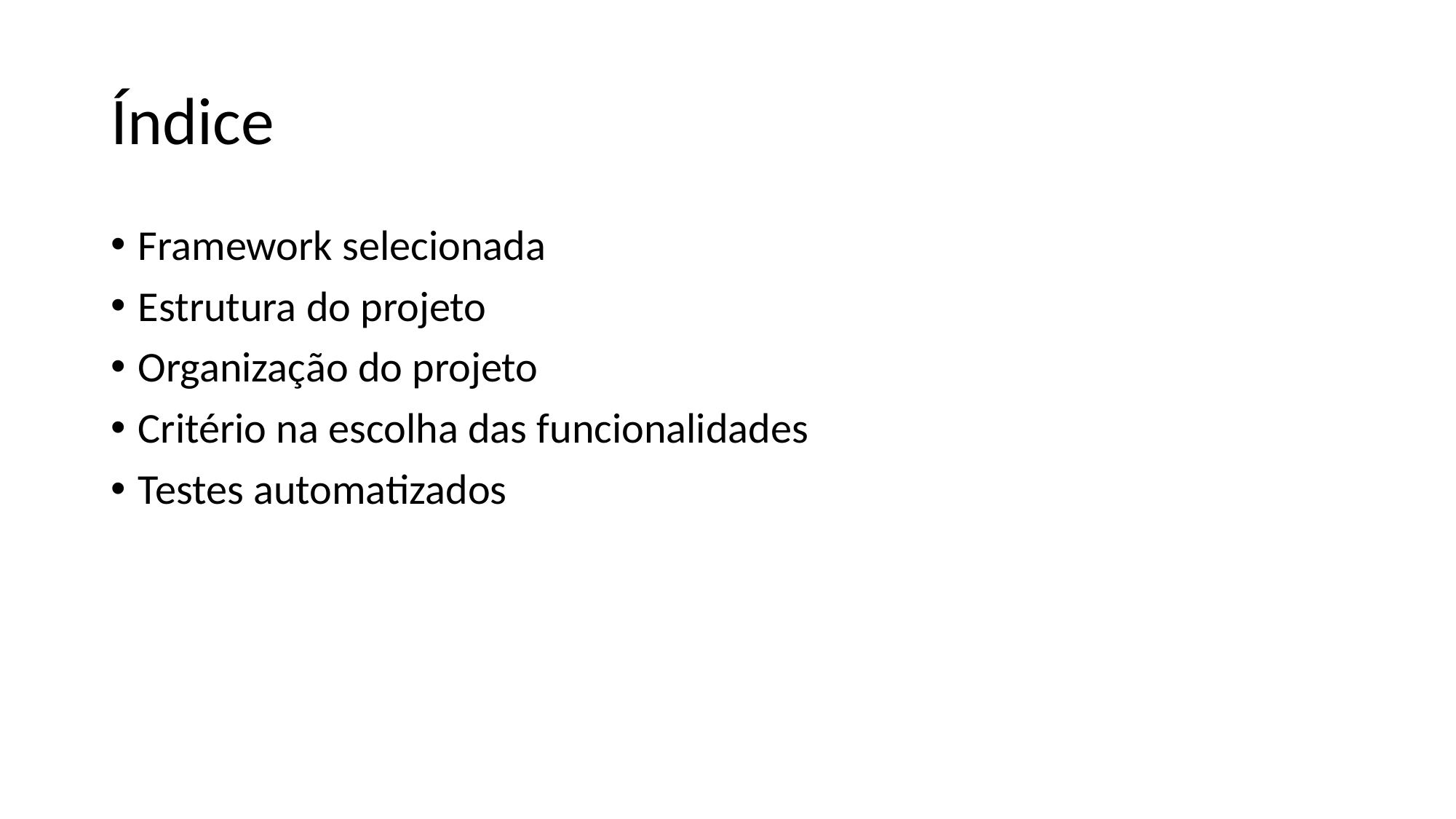

# Índice
Framework selecionada
Estrutura do projeto
Organização do projeto
Critério na escolha das funcionalidades
Testes automatizados